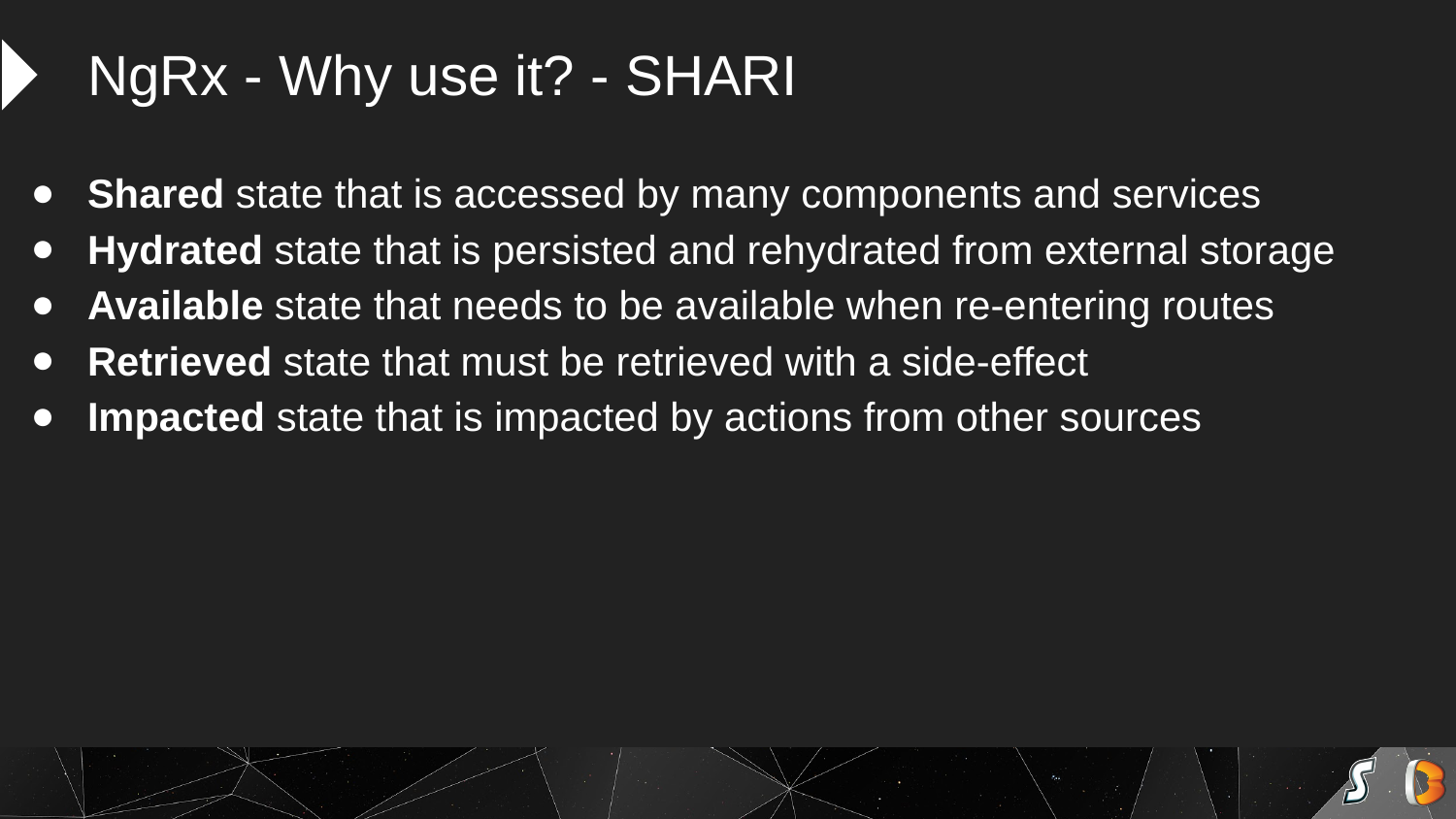

NgRx - Why use it? - SHARI

Shared state that is accessed by many components and services
Hydrated state that is persisted and rehydrated from external storage
Available state that needs to be available when re-entering routes
Retrieved state that must be retrieved with a side-effect
Impacted state that is impacted by actions from other sources